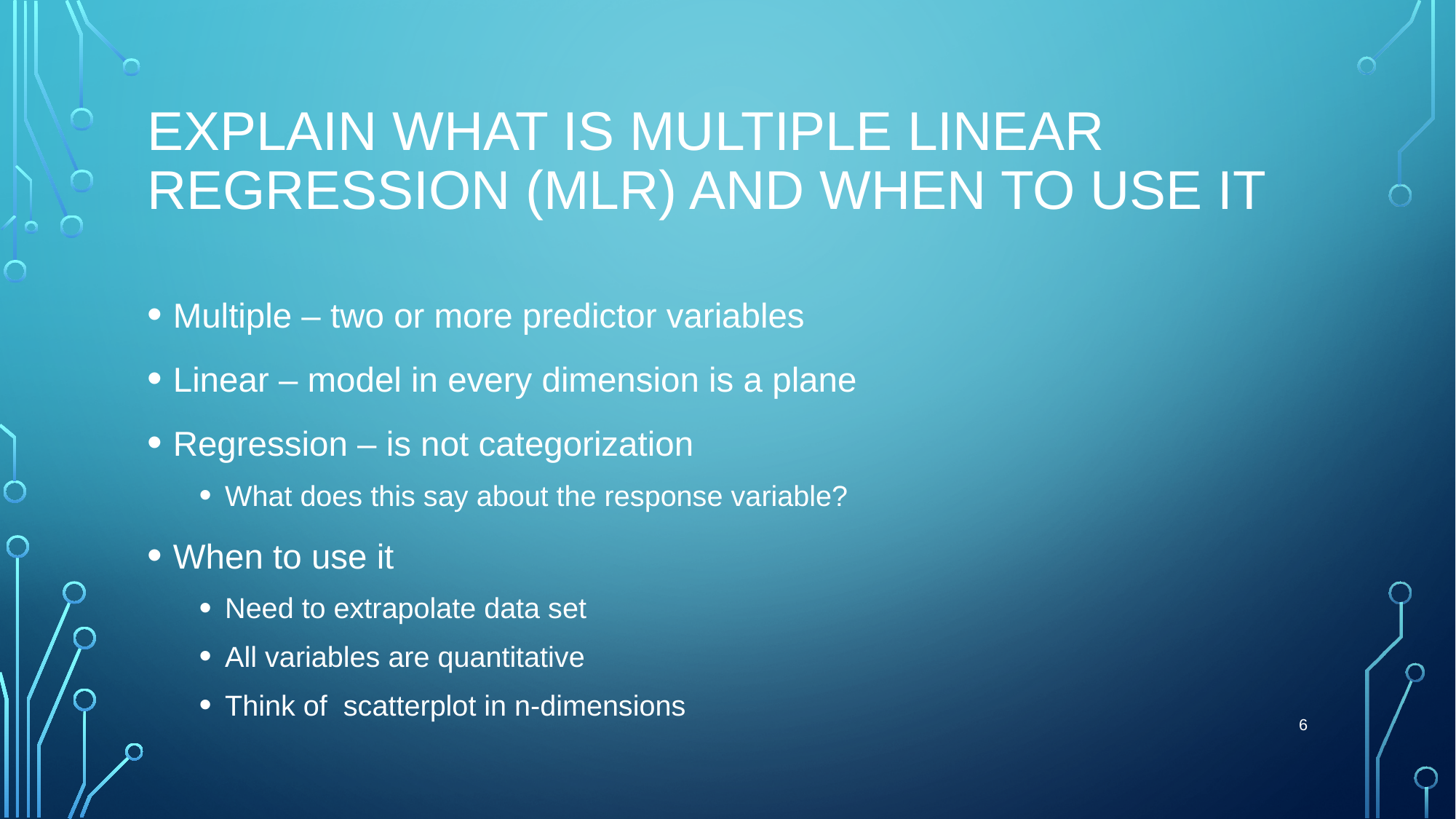

# Explain what is multiple linear regression (MLR) and when to use it
Multiple – two or more predictor variables
Linear – model in every dimension is a plane
Regression – is not categorization
What does this say about the response variable?
When to use it
Need to extrapolate data set
All variables are quantitative
Think of  scatterplot in n-dimensions

6